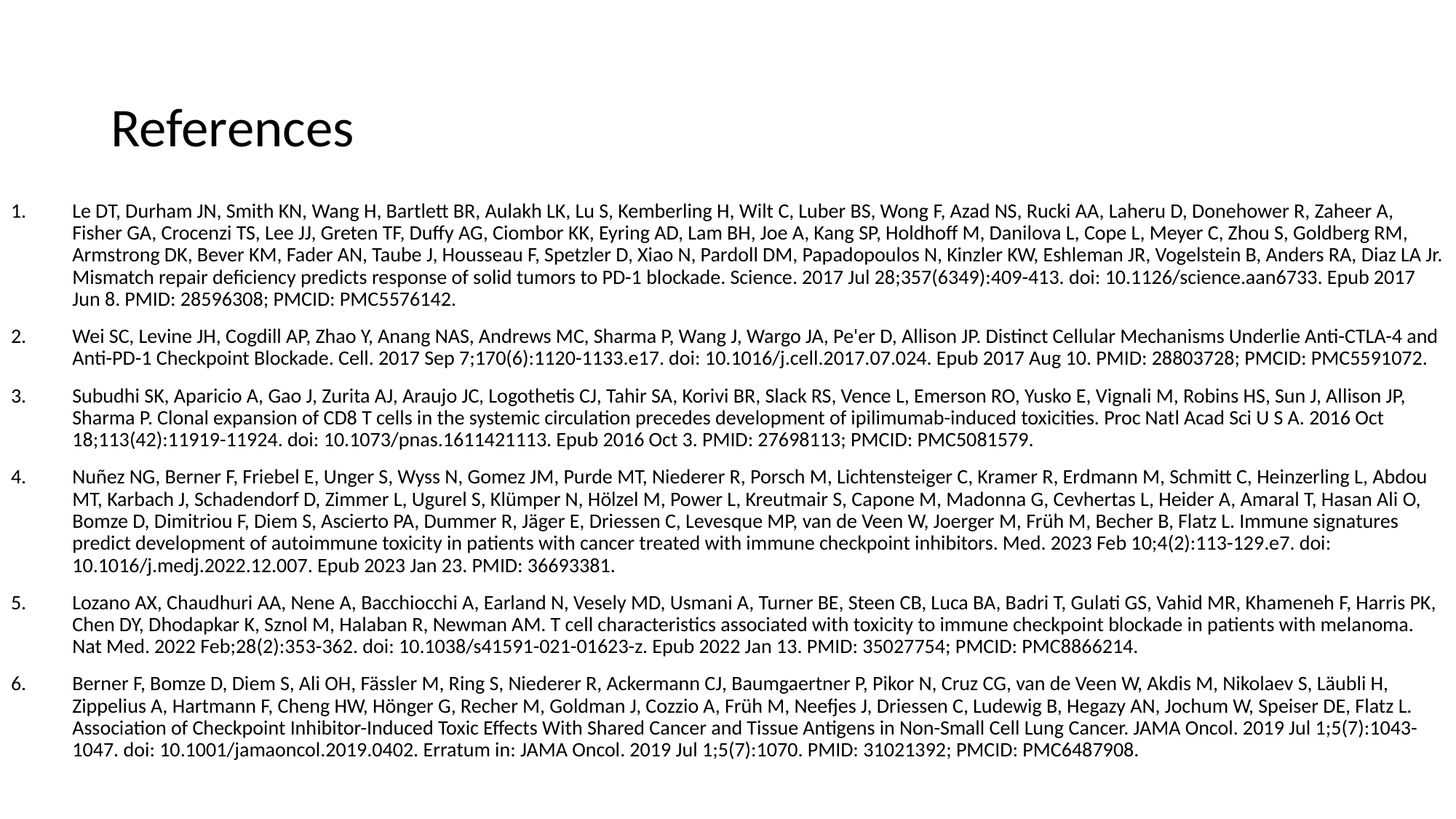

# References

Le DT, Durham JN, Smith KN, Wang H, Bartlett BR, Aulakh LK, Lu S, Kemberling H, Wilt C, Luber BS, Wong F, Azad NS, Rucki AA, Laheru D, Donehower R, Zaheer A, Fisher GA, Crocenzi TS, Lee JJ, Greten TF, Duffy AG, Ciombor KK, Eyring AD, Lam BH, Joe A, Kang SP, Holdhoff M, Danilova L, Cope L, Meyer C, Zhou S, Goldberg RM, Armstrong DK, Bever KM, Fader AN, Taube J, Housseau F, Spetzler D, Xiao N, Pardoll DM, Papadopoulos N, Kinzler KW, Eshleman JR, Vogelstein B, Anders RA, Diaz LA Jr. Mismatch repair deficiency predicts response of solid tumors to PD-1 blockade. Science. 2017 Jul 28;357(6349):409-413. doi: 10.1126/science.aan6733. Epub 2017 Jun 8. PMID: 28596308; PMCID: PMC5576142.
Wei SC, Levine JH, Cogdill AP, Zhao Y, Anang NAS, Andrews MC, Sharma P, Wang J, Wargo JA, Pe'er D, Allison JP. Distinct Cellular Mechanisms Underlie Anti-CTLA-4 and Anti-PD-1 Checkpoint Blockade. Cell. 2017 Sep 7;170(6):1120-1133.e17. doi: 10.1016/j.cell.2017.07.024. Epub 2017 Aug 10. PMID: 28803728; PMCID: PMC5591072.
Subudhi SK, Aparicio A, Gao J, Zurita AJ, Araujo JC, Logothetis CJ, Tahir SA, Korivi BR, Slack RS, Vence L, Emerson RO, Yusko E, Vignali M, Robins HS, Sun J, Allison JP, Sharma P. Clonal expansion of CD8 T cells in the systemic circulation precedes development of ipilimumab-induced toxicities. Proc Natl Acad Sci U S A. 2016 Oct 18;113(42):11919-11924. doi: 10.1073/pnas.1611421113. Epub 2016 Oct 3. PMID: 27698113; PMCID: PMC5081579.
Nuñez NG, Berner F, Friebel E, Unger S, Wyss N, Gomez JM, Purde MT, Niederer R, Porsch M, Lichtensteiger C, Kramer R, Erdmann M, Schmitt C, Heinzerling L, Abdou MT, Karbach J, Schadendorf D, Zimmer L, Ugurel S, Klümper N, Hölzel M, Power L, Kreutmair S, Capone M, Madonna G, Cevhertas L, Heider A, Amaral T, Hasan Ali O, Bomze D, Dimitriou F, Diem S, Ascierto PA, Dummer R, Jäger E, Driessen C, Levesque MP, van de Veen W, Joerger M, Früh M, Becher B, Flatz L. Immune signatures predict development of autoimmune toxicity in patients with cancer treated with immune checkpoint inhibitors. Med. 2023 Feb 10;4(2):113-129.e7. doi: 10.1016/j.medj.2022.12.007. Epub 2023 Jan 23. PMID: 36693381.
Lozano AX, Chaudhuri AA, Nene A, Bacchiocchi A, Earland N, Vesely MD, Usmani A, Turner BE, Steen CB, Luca BA, Badri T, Gulati GS, Vahid MR, Khameneh F, Harris PK, Chen DY, Dhodapkar K, Sznol M, Halaban R, Newman AM. T cell characteristics associated with toxicity to immune checkpoint blockade in patients with melanoma. Nat Med. 2022 Feb;28(2):353-362. doi: 10.1038/s41591-021-01623-z. Epub 2022 Jan 13. PMID: 35027754; PMCID: PMC8866214.
Berner F, Bomze D, Diem S, Ali OH, Fässler M, Ring S, Niederer R, Ackermann CJ, Baumgaertner P, Pikor N, Cruz CG, van de Veen W, Akdis M, Nikolaev S, Läubli H, Zippelius A, Hartmann F, Cheng HW, Hönger G, Recher M, Goldman J, Cozzio A, Früh M, Neefjes J, Driessen C, Ludewig B, Hegazy AN, Jochum W, Speiser DE, Flatz L. Association of Checkpoint Inhibitor-Induced Toxic Effects With Shared Cancer and Tissue Antigens in Non-Small Cell Lung Cancer. JAMA Oncol. 2019 Jul 1;5(7):1043-1047. doi: 10.1001/jamaoncol.2019.0402. Erratum in: JAMA Oncol. 2019 Jul 1;5(7):1070. PMID: 31021392; PMCID: PMC6487908.